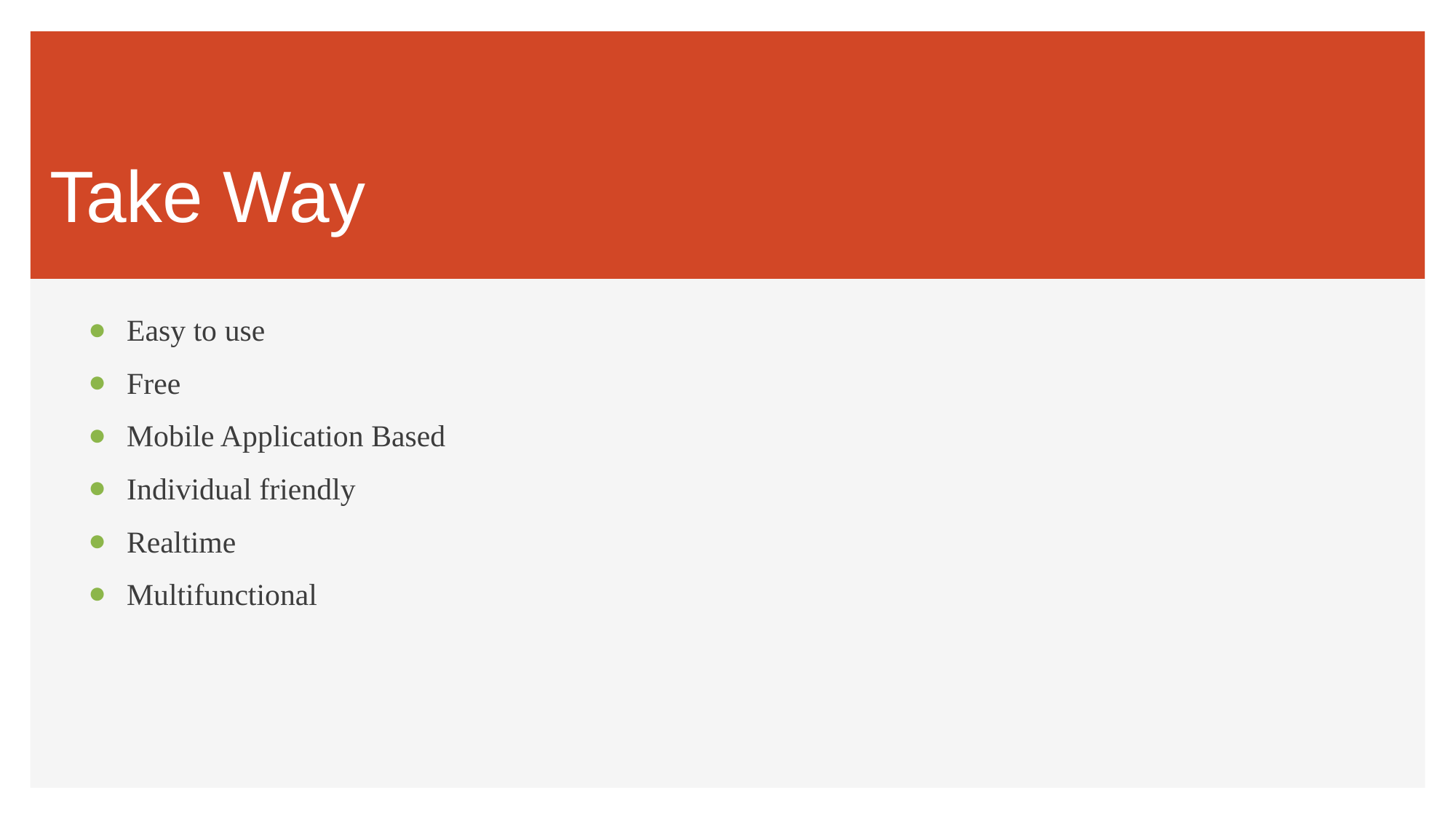

Take Way
Easy to use
Free
Mobile Application Based
Individual friendly
Realtime
Multifunctional